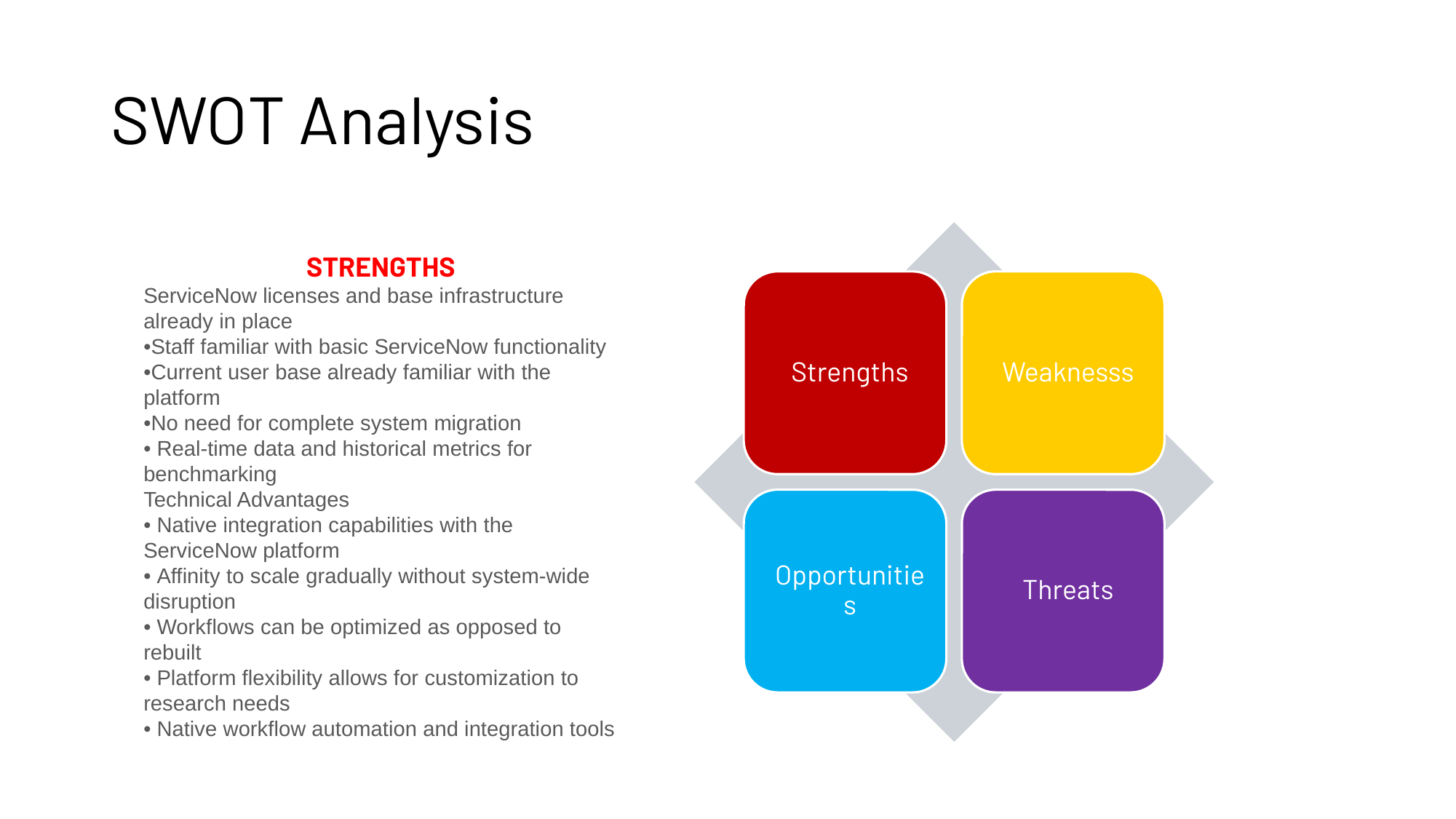

# SWOT Analysis
Strengths
Weaknesss
Opportunities
Threats
STRENGTHS
ServiceNow licenses and base infrastructure already in place
•Staff familiar with basic ServiceNow functionality
•Current user base already familiar with the platform
•No need for complete system migration
• Real-time data and historical metrics for benchmarking
Technical Advantages
• Native integration capabilities with the ServiceNow platform
• Affinity to scale gradually without system-wide disruption
• Workflows can be optimized as opposed to rebuilt
• Platform flexibility allows for customization to research needs
• Native workflow automation and integration tools